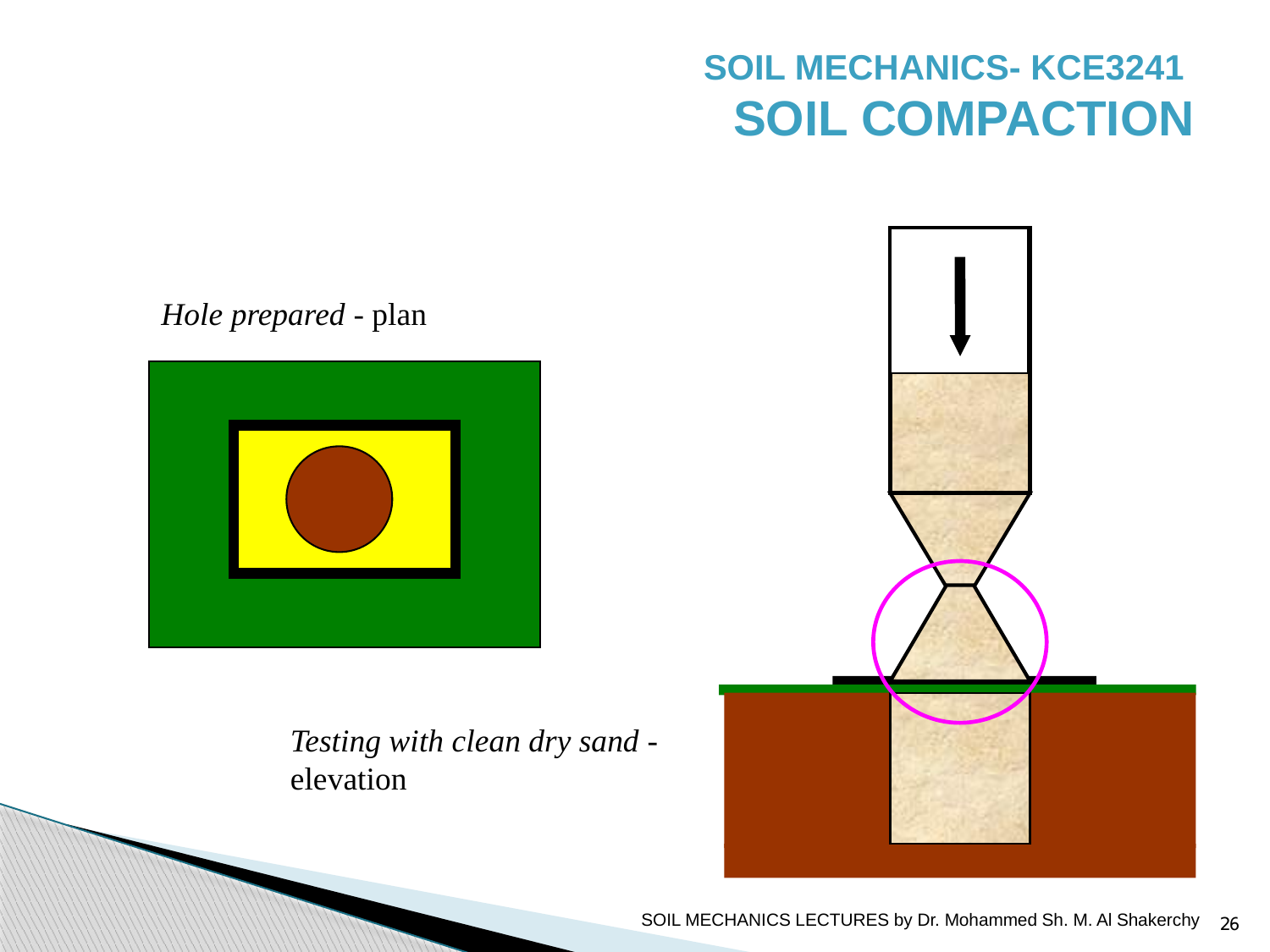

SOIL MECHANICS- KCE3241
SOIL COMPACTION

Hole prepared - plan

Testing with clean dry sand - elevation
SOIL MECHANICS LECTURES by Dr. Mohammed Sh. M. Al Shakerchy
26